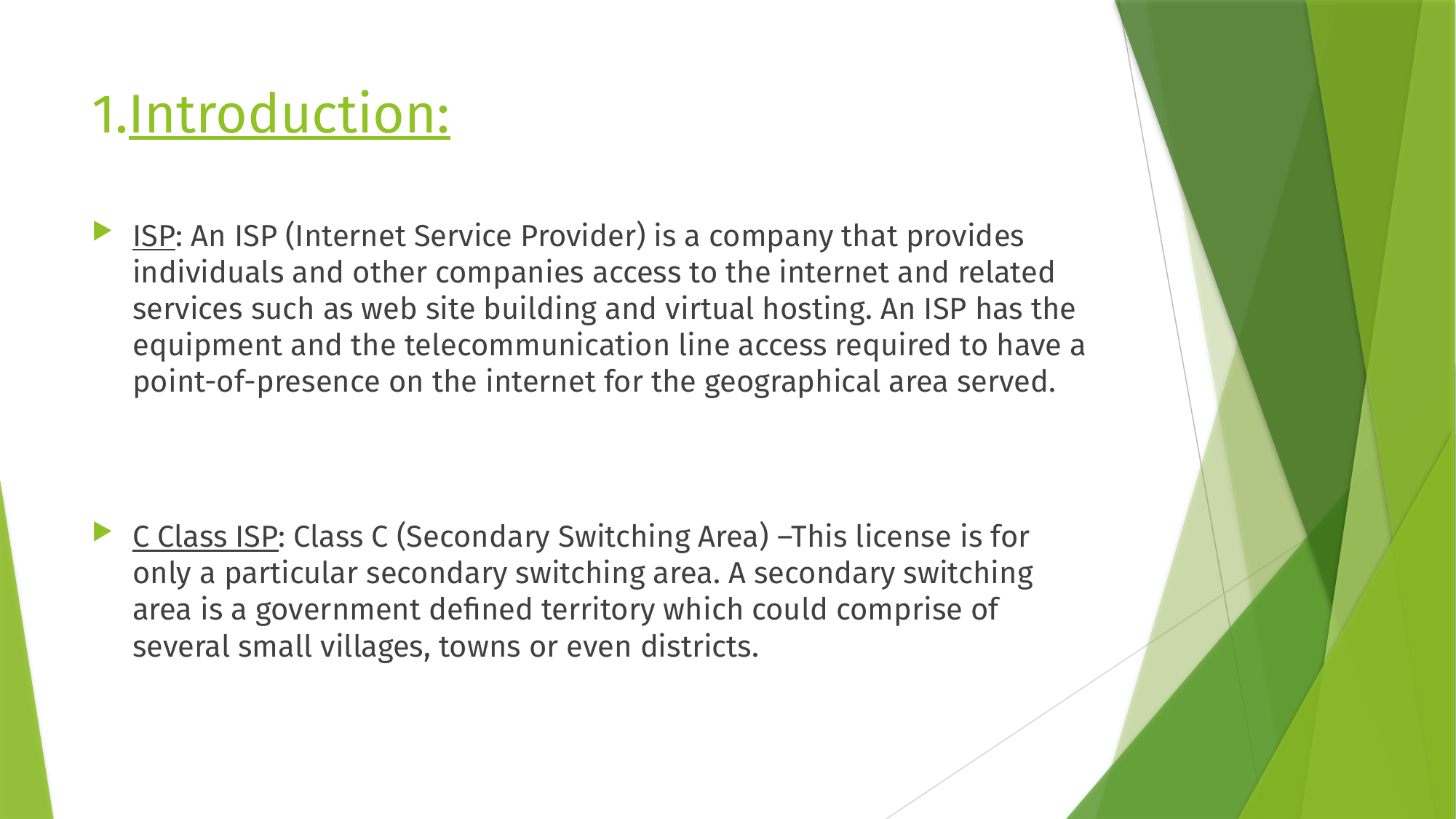

# 1.Introduction:
ISP: An ISP (Internet Service Provider) is a company that provides individuals and other companies access to the internet and related services such as web site building and virtual hosting. An ISP has the equipment and the telecommunication line access required to have a point-of-presence on the internet for the geographical area served.

C Class ISP: Class C (Secondary Switching Area) –This license is for only a particular secondary switching area. A secondary switching area is a government defined territory which could comprise of several small villages, towns or even districts.